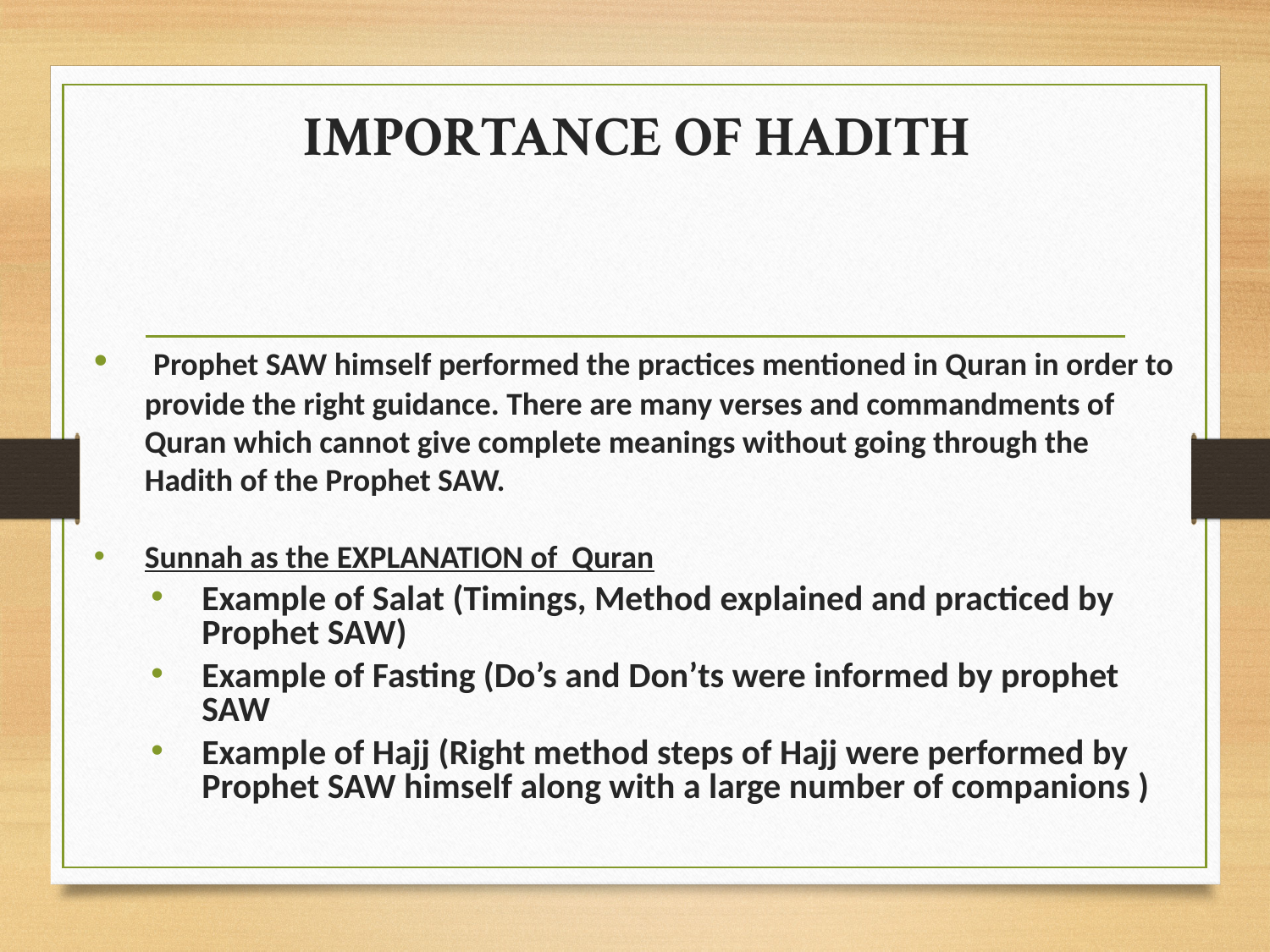

IMPORTANCE OF HADITH

 Prophet SAW himself performed the practices mentioned in Quran in order to provide the right guidance. There are many verses and commandments of Quran which cannot give complete meanings without going through the Hadith of the Prophet SAW.

Sunnah as the EXPLANATION of  Quran
Example of Salat (Timings, Method explained and practiced by Prophet SAW)
Example of Fasting (Do’s and Don’ts were informed by prophet SAW
Example of Hajj (Right method steps of Hajj were performed by Prophet SAW himself along with a large number of companions )